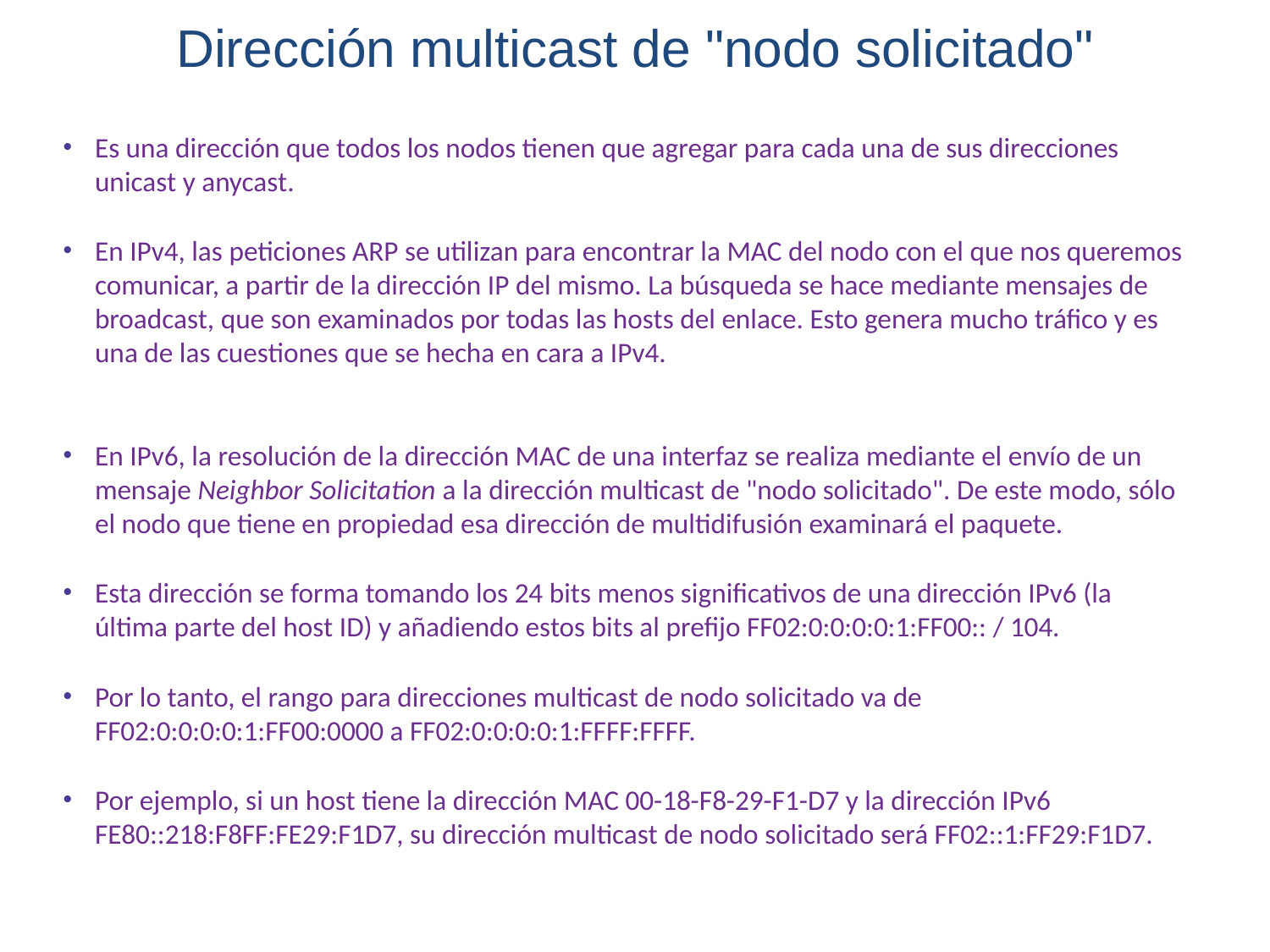

# Dirección multicast de "nodo solicitado"
Es una dirección que todos los nodos tienen que agregar para cada una de sus direcciones unicast y anycast.
En IPv4, las peticiones ARP se utilizan para encontrar la MAC del nodo con el que nos queremos comunicar, a partir de la dirección IP del mismo. La búsqueda se hace mediante mensajes de broadcast, que son examinados por todas las hosts del enlace. Esto genera mucho tráfico y es una de las cuestiones que se hecha en cara a IPv4.
En IPv6, la resolución de la dirección MAC de una interfaz se realiza mediante el envío de un mensaje Neighbor Solicitation a la dirección multicast de "nodo solicitado". De este modo, sólo el nodo que tiene en propiedad esa dirección de multidifusión examinará el paquete.
Esta dirección se forma tomando los 24 bits menos significativos de una dirección IPv6 (la última parte del host ID) y añadiendo estos bits al prefijo FF02:0:0:0:0:1:FF00:: / 104.
Por lo tanto, el rango para direcciones multicast de nodo solicitado va de FF02:0:0:0:0:1:FF00:0000 a FF02:0:0:0:0:1:FFFF:FFFF.
Por ejemplo, si un host tiene la dirección MAC 00-18-F8-29-F1-D7 y la dirección IPv6 FE80::218:F8FF:FE29:F1D7, su dirección multicast de nodo solicitado será FF02::1:FF29:F1D7.